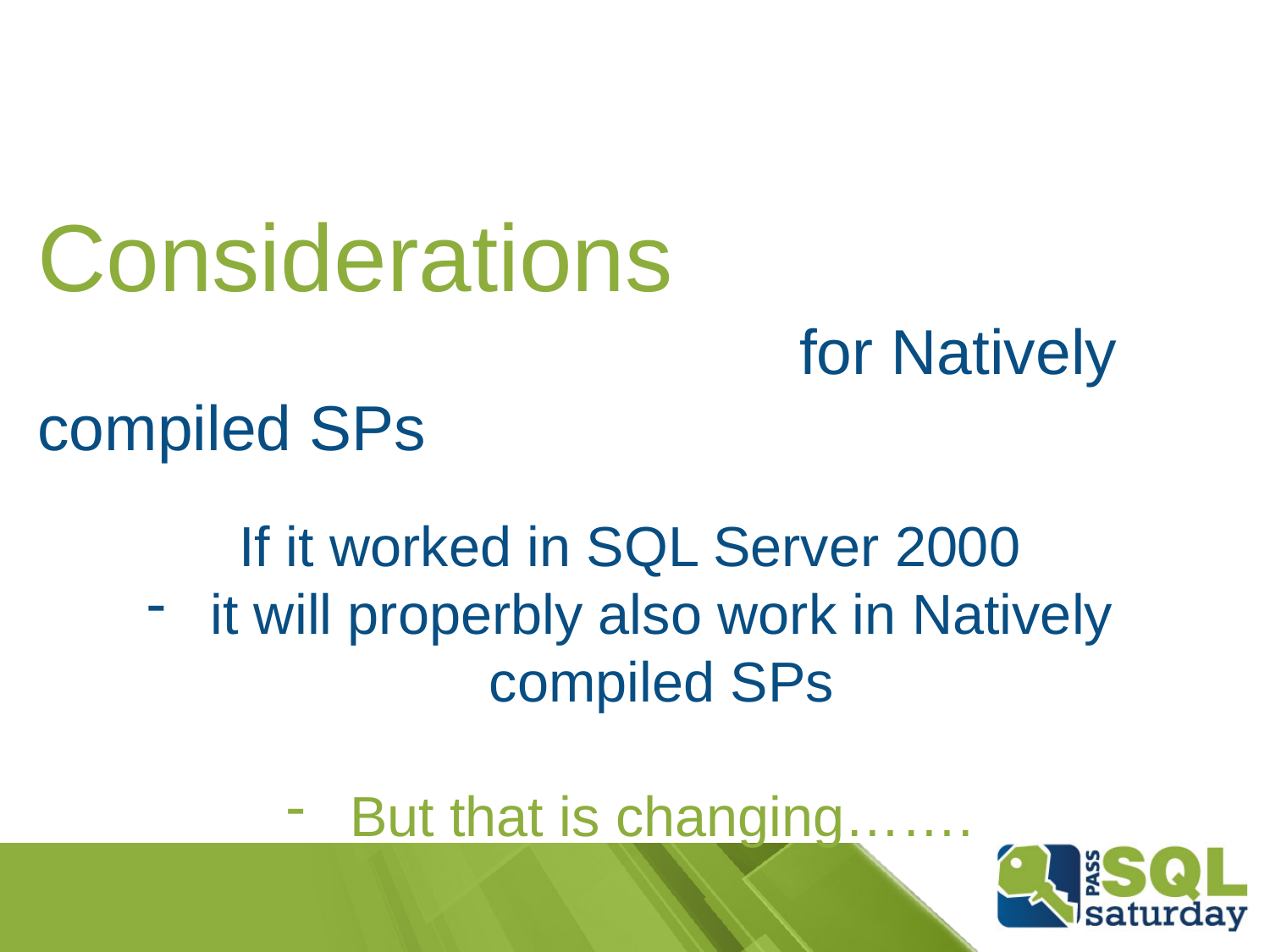

# Considerations for Natively compiled SPs

If it worked in SQL Server 2000
it will properbly also work in Natively compiled SPs

But that is changing…….